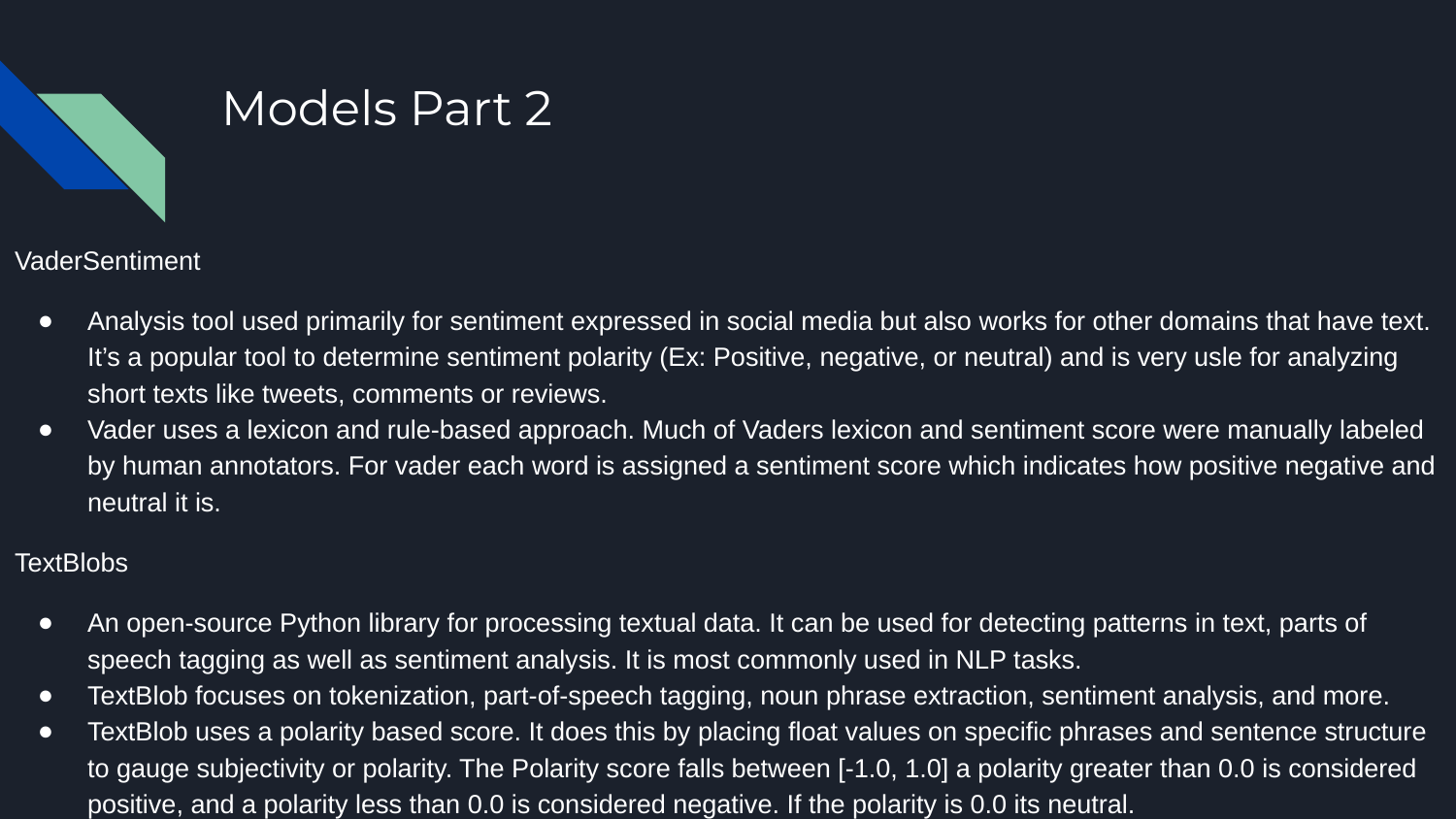

# Models Part 2
VaderSentiment
Analysis tool used primarily for sentiment expressed in social media but also works for other domains that have text. It’s a popular tool to determine sentiment polarity (Ex: Positive, negative, or neutral) and is very usle for analyzing short texts like tweets, comments or reviews.
Vader uses a lexicon and rule-based approach. Much of Vaders lexicon and sentiment score were manually labeled by human annotators. For vader each word is assigned a sentiment score which indicates how positive negative and neutral it is.
TextBlobs
An open-source Python library for processing textual data. It can be used for detecting patterns in text, parts of speech tagging as well as sentiment analysis. It is most commonly used in NLP tasks.
TextBlob focuses on tokenization, part-of-speech tagging, noun phrase extraction, sentiment analysis, and more.
TextBlob uses a polarity based score. It does this by placing float values on specific phrases and sentence structure to gauge subjectivity or polarity. The Polarity score falls between [-1.0, 1.0] a polarity greater than 0.0 is considered positive, and a polarity less than 0.0 is considered negative. If the polarity is 0.0 its neutral.